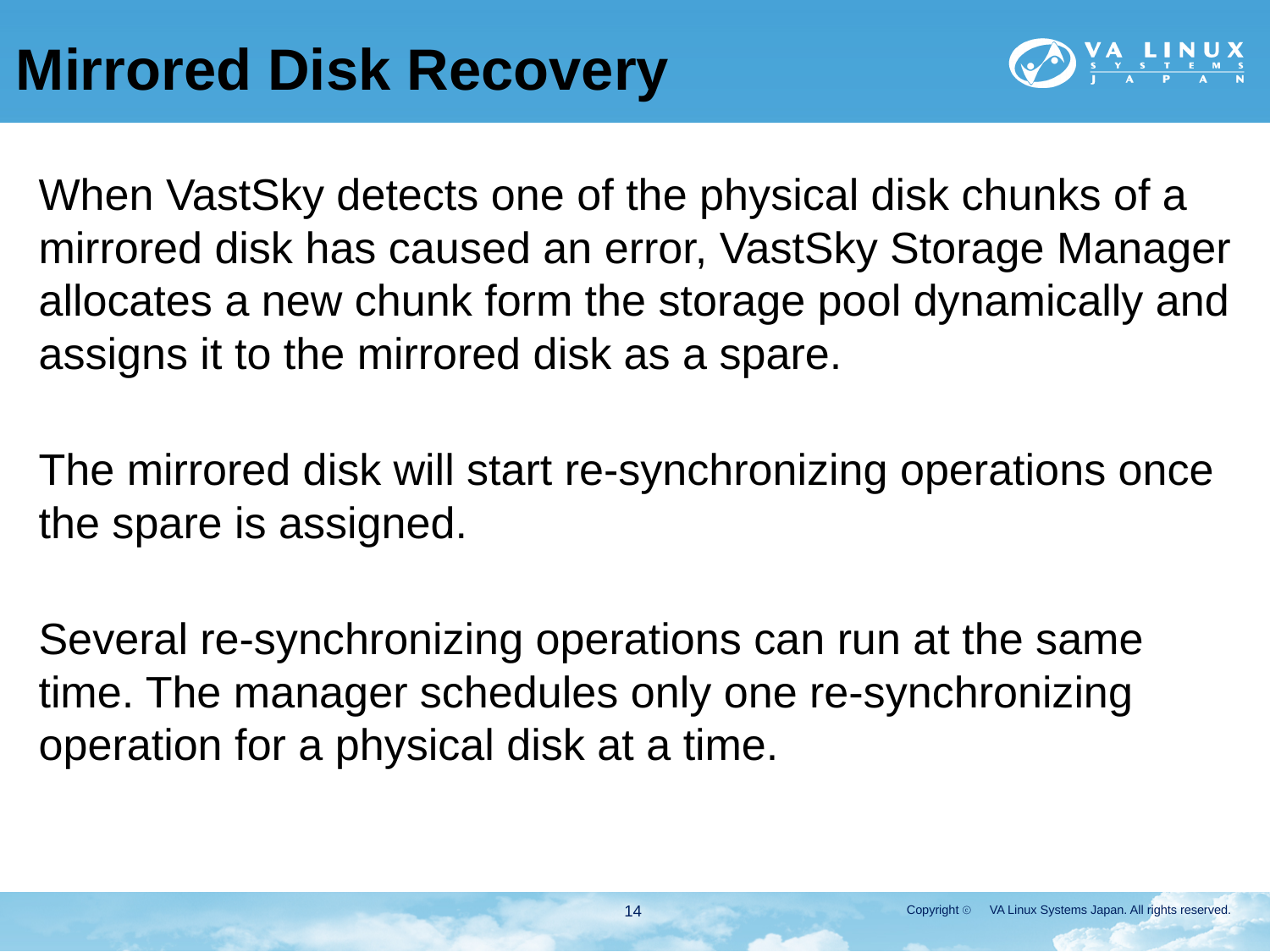

# Mirrored Disk Recovery
When VastSky detects one of the physical disk chunks of a mirrored disk has caused an error, VastSky Storage Manager allocates a new chunk form the storage pool dynamically and assigns it to the mirrored disk as a spare.
The mirrored disk will start re-synchronizing operations once the spare is assigned.
Several re-synchronizing operations can run at the same time. The manager schedules only one re-synchronizing operation for a physical disk at a time.
14